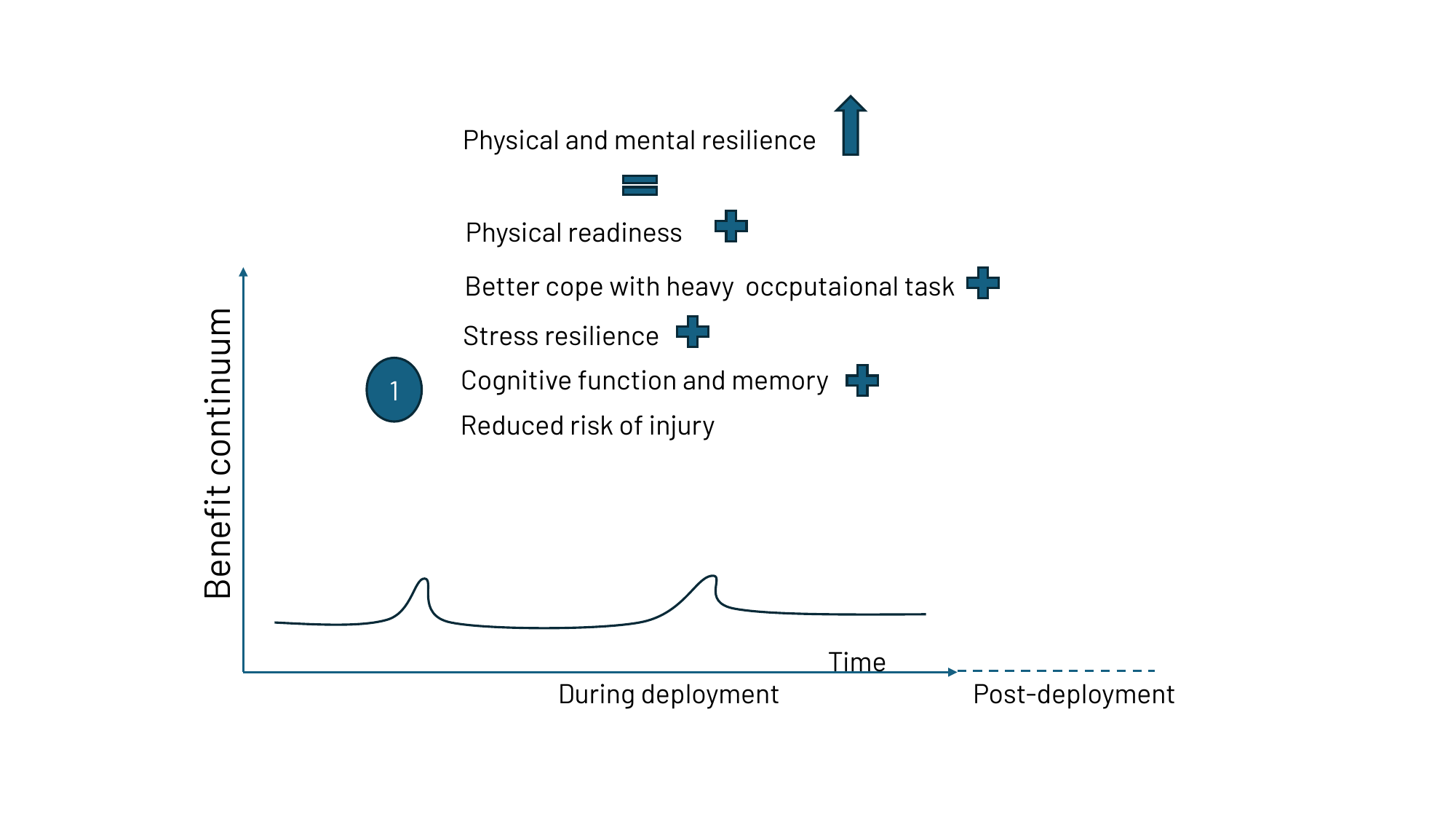

Physical and mental resilience

Physical readiness

Better cope with heavy  occputaional task

Stress resilience
Cognitive function and memory
1

Reduced risk of injury
Benefit continuum

Time
During deployment
Post-deployment